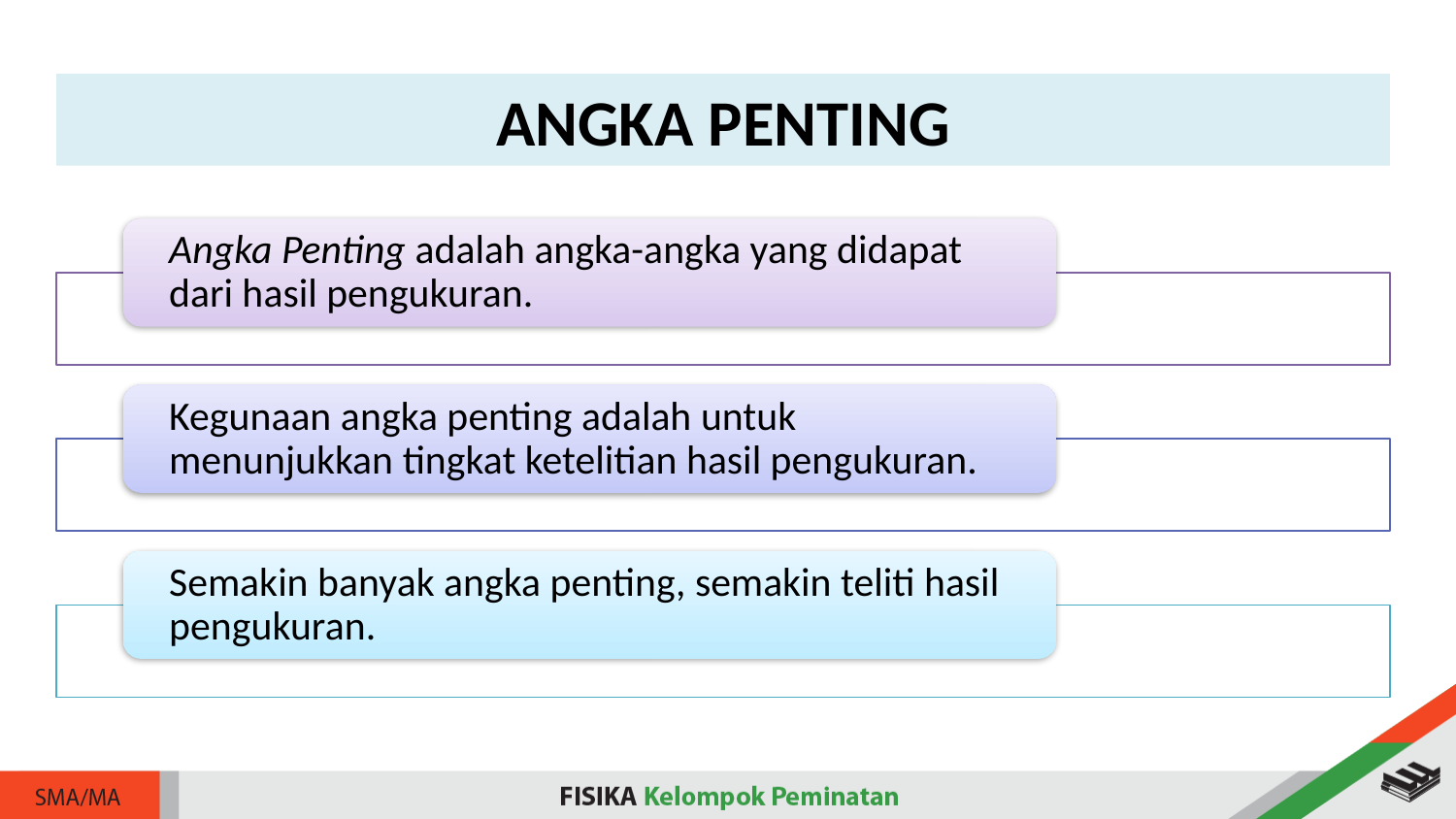

ANGKA PENTING
Angka Penting adalah angka-angka yang didapat dari hasil pengukuran.
Kegunaan angka penting adalah untuk menunjukkan tingkat ketelitian hasil pengukuran.
Semakin banyak angka penting, semakin teliti hasil pengukuran.